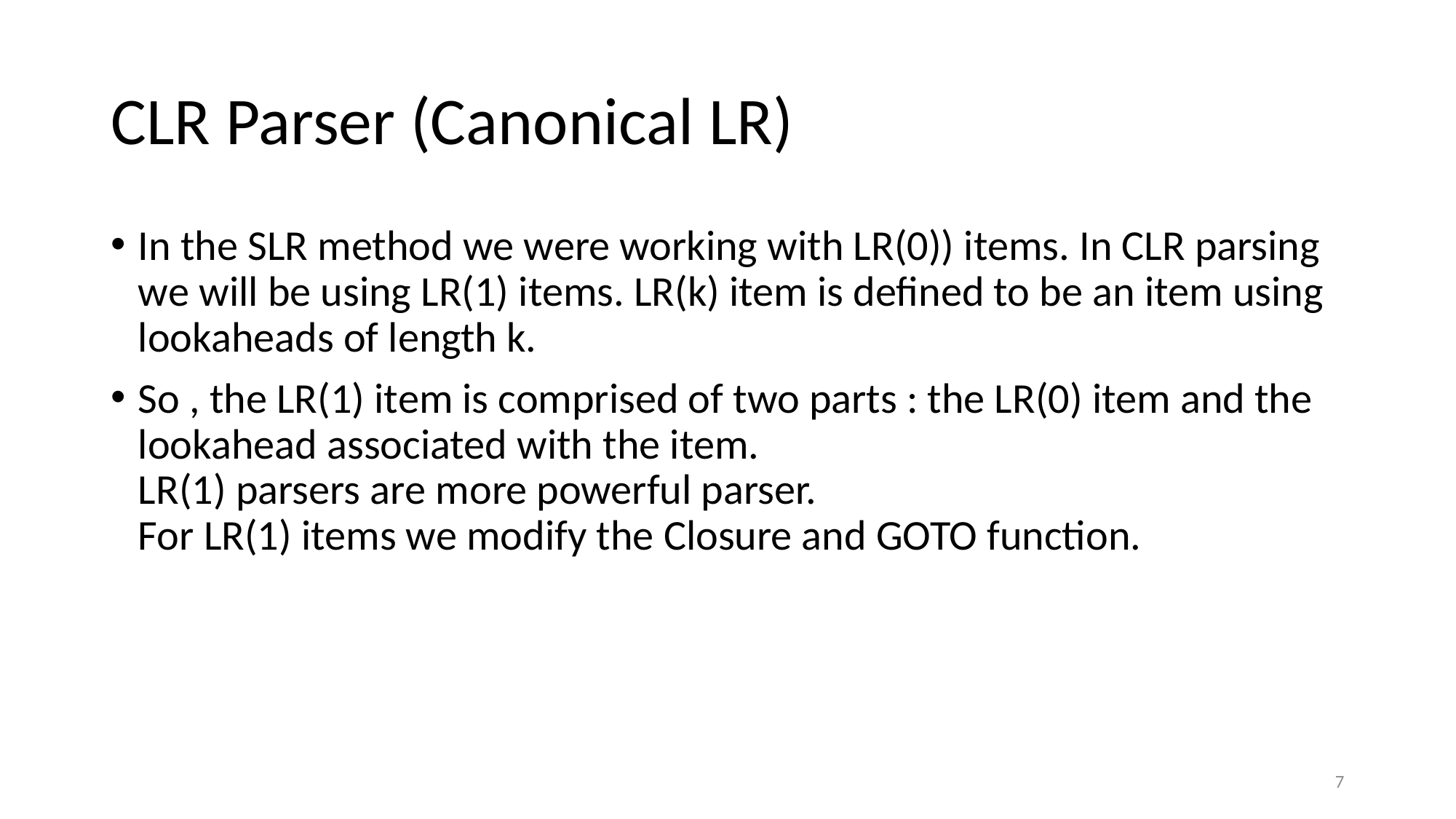

# CLR Parser (Canonical LR)
In the SLR method we were working with LR(0)) items. In CLR parsing we will be using LR(1) items. LR(k) item is defined to be an item using lookaheads of length k.
So , the LR(1) item is comprised of two parts : the LR(0) item and the lookahead associated with the item.
LR(1) parsers are more powerful parser.
For LR(1) items we modify the Closure and GOTO function.
7